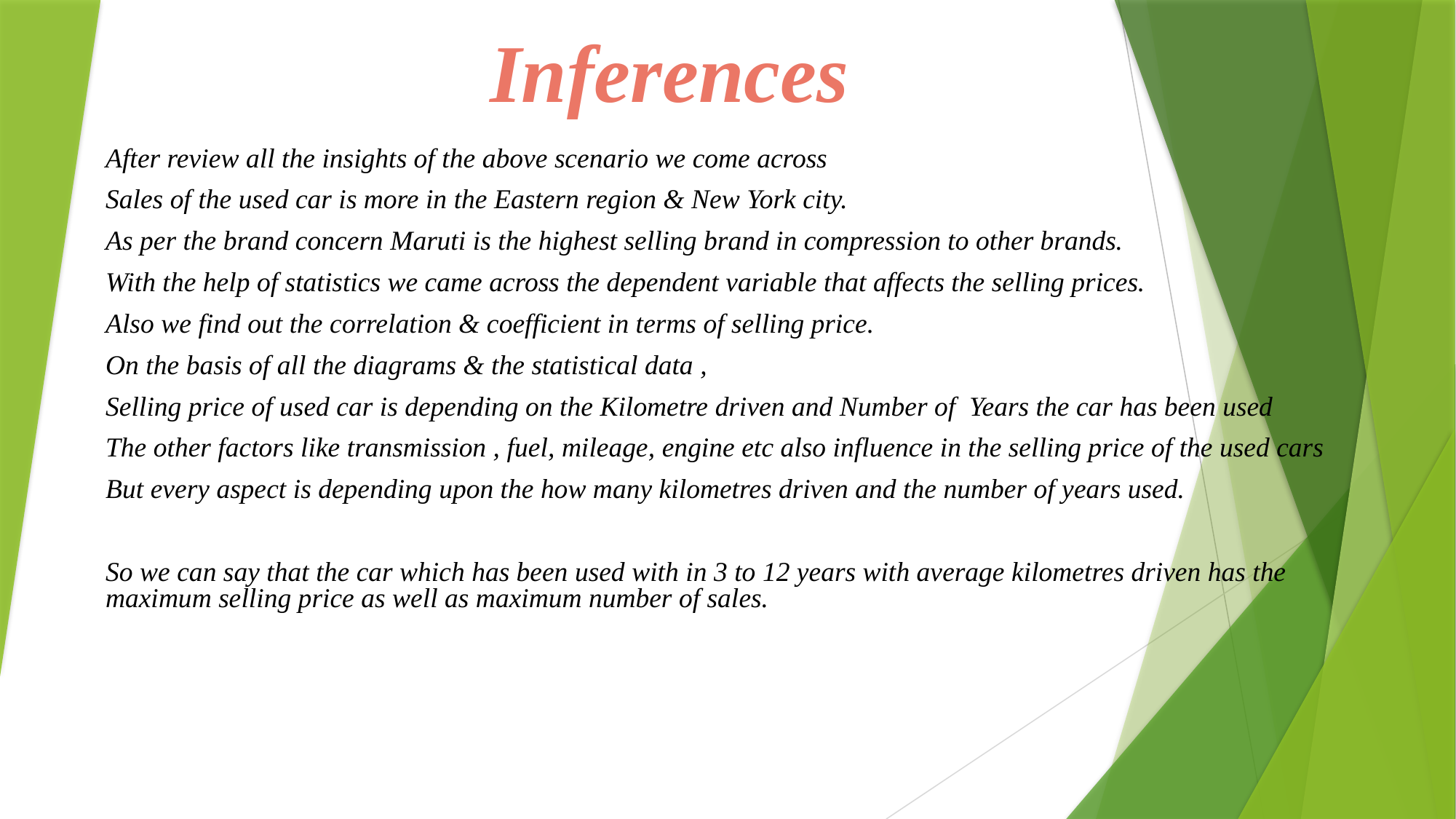

# Inferences
After review all the insights of the above scenario we come across
Sales of the used car is more in the Eastern region & New York city.
As per the brand concern Maruti is the highest selling brand in compression to other brands.
With the help of statistics we came across the dependent variable that affects the selling prices.
Also we find out the correlation & coefficient in terms of selling price.
On the basis of all the diagrams & the statistical data ,
Selling price of used car is depending on the Kilometre driven and Number of  Years the car has been used
The other factors like transmission , fuel, mileage, engine etc also influence in the selling price of the used cars
But every aspect is depending upon the how many kilometres driven and the number of years used.

So we can say that the car which has been used with in 3 to 12 years with average kilometres driven has the maximum selling price as well as maximum number of sales.